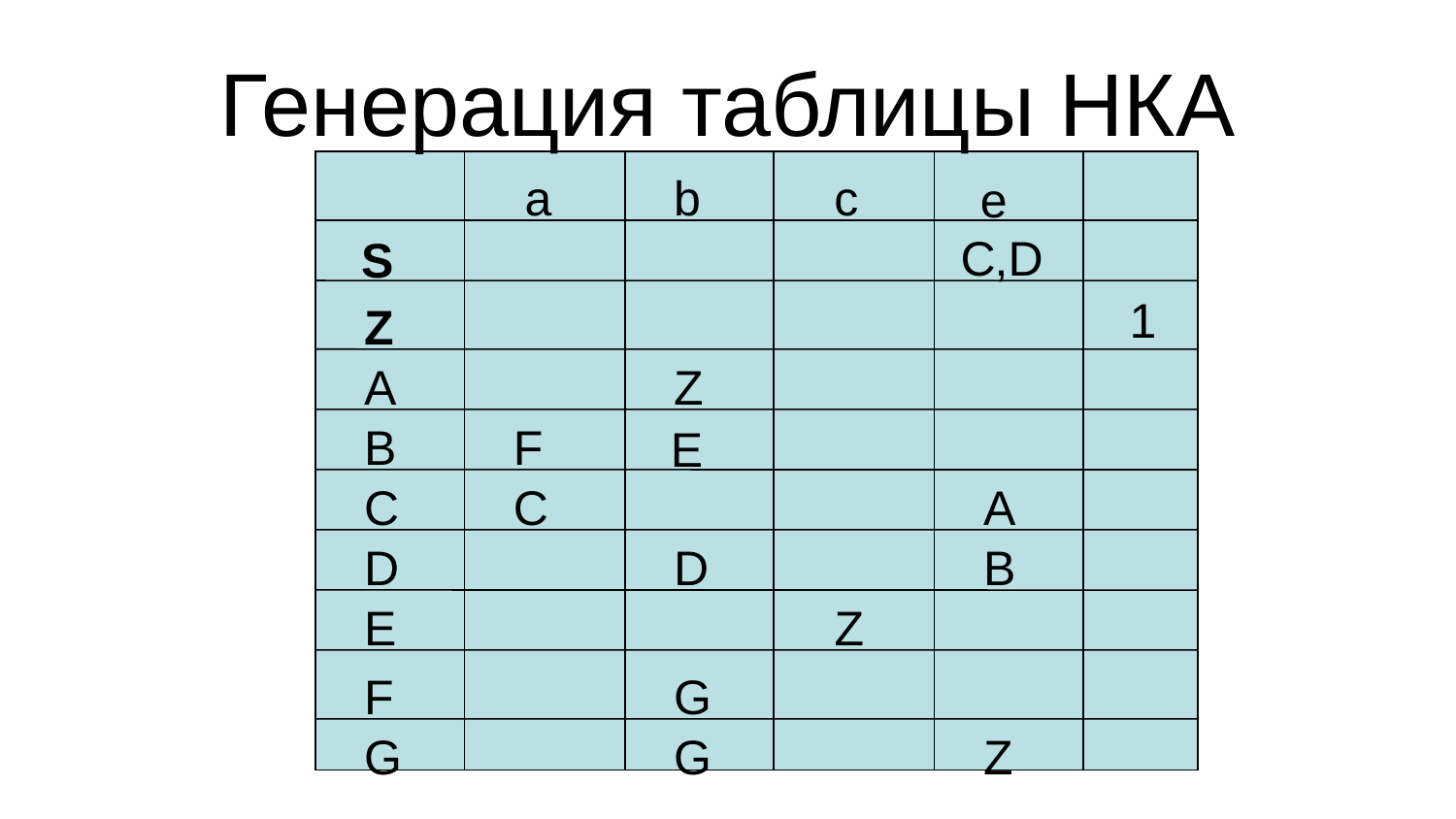

Генерация таблицы НКА

a
b
c
e
C
,D
S
1
Z
A
Z
B
F
E
C
C
A
D
D
B
E
Z
F
G
G
G
Z